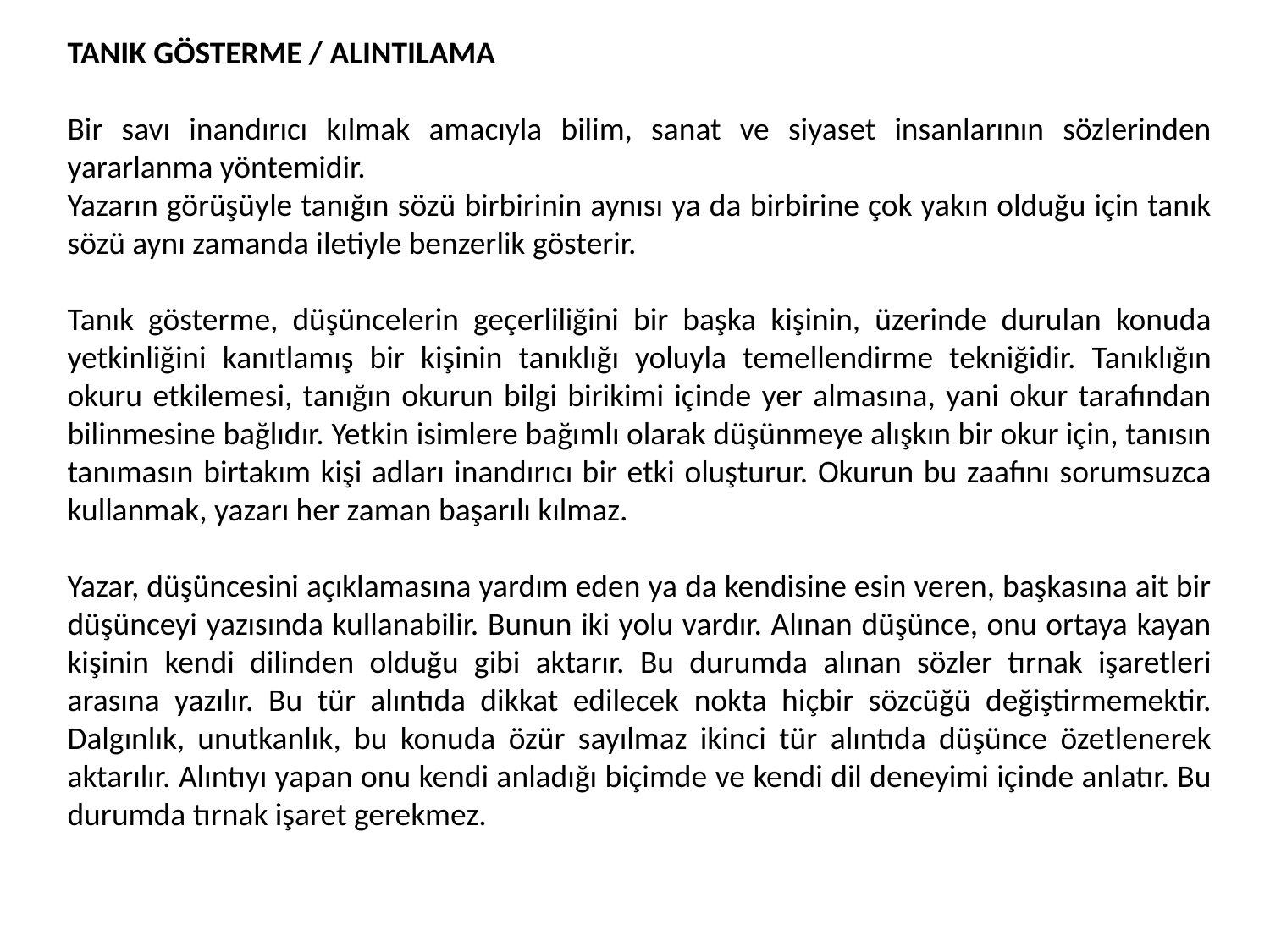

TANIK GÖSTERME / ALINTILAMA

Bir savı inandırıcı kılmak amacıyla bilim, sanat ve siyaset insanlarının sözlerinden yararlanma yöntemidir.
Yazarın görüşüyle tanığın sözü birbirinin aynısı ya da birbirine çok yakın olduğu için tanık sözü aynı zamanda iletiyle benzerlik gösterir.

Tanık gösterme, düşüncelerin geçerliliğini bir başka kişinin, üzerinde durulan konuda yetkinliğini kanıtlamış bir kişinin tanıklığı yoluyla temellendirme tekniğidir. Tanıklığın okuru etkilemesi, tanığın okurun bilgi birikimi içinde yer almasına, yani okur tarafından bilinmesine bağlıdır. Yetkin isimlere bağımlı olarak düşünmeye alışkın bir okur için, tanısın tanımasın birtakım kişi adları inandırıcı bir etki oluşturur. Okurun bu zaafını sorumsuzca kullanmak, yazarı her zaman başarılı kılmaz.

Yazar, düşüncesini açıklamasına yardım eden ya da kendisine esin veren, başkasına ait bir düşünceyi yazısında kullanabilir. Bunun iki yolu vardır. Alınan düşünce, onu ortaya kayan kişinin kendi dilinden olduğu gibi aktarır. Bu durumda alınan sözler tırnak işaretleri arasına yazılır. Bu tür alıntıda dikkat edilecek nokta hiçbir sözcüğü değiştirmemektir. Dalgınlık, unutkanlık, bu konuda özür sayılmaz ikinci tür alıntıda düşünce özetlenerek aktarılır. Alıntıyı yapan onu kendi anladığı biçimde ve kendi dil deneyimi içinde anlatır. Bu durumda tırnak işaret gerekmez.